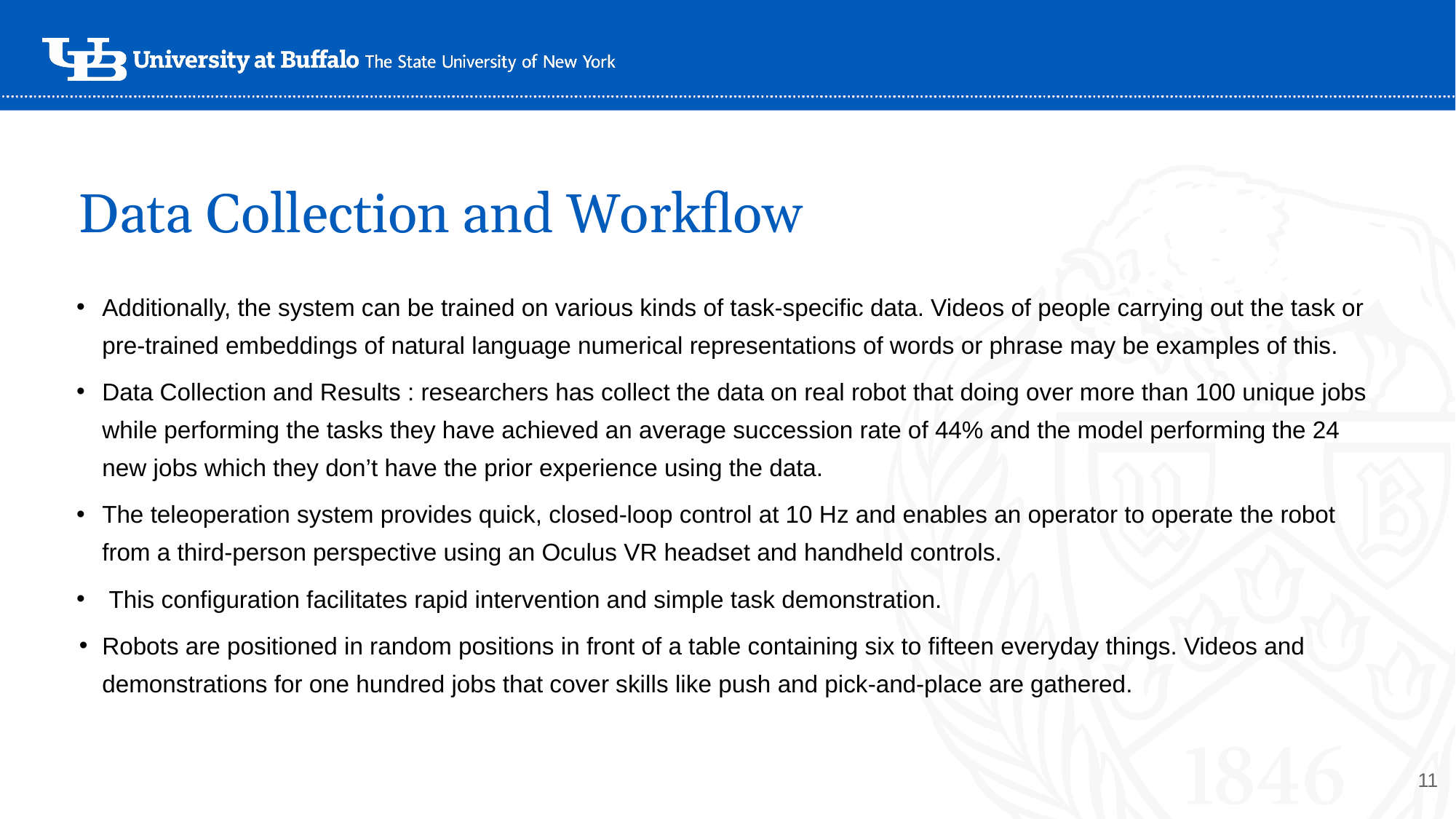

# Data Collection and Workflow
Additionally, the system can be trained on various kinds of task-specific data. Videos of people carrying out the task or pre-trained embeddings of natural language numerical representations of words or phrase may be examples of this.
Data Collection and Results : researchers has collect the data on real robot that doing over more than 100 unique jobs while performing the tasks they have achieved an average succession rate of 44% and the model performing the 24 new jobs which they don’t have the prior experience using the data.
The teleoperation system provides quick, closed-loop control at 10 Hz and enables an operator to operate the robot from a third-person perspective using an Oculus VR headset and handheld controls.
 This configuration facilitates rapid intervention and simple task demonstration.
Robots are positioned in random positions in front of a table containing six to fifteen everyday things. Videos and demonstrations for one hundred jobs that cover skills like push and pick-and-place are gathered.

11